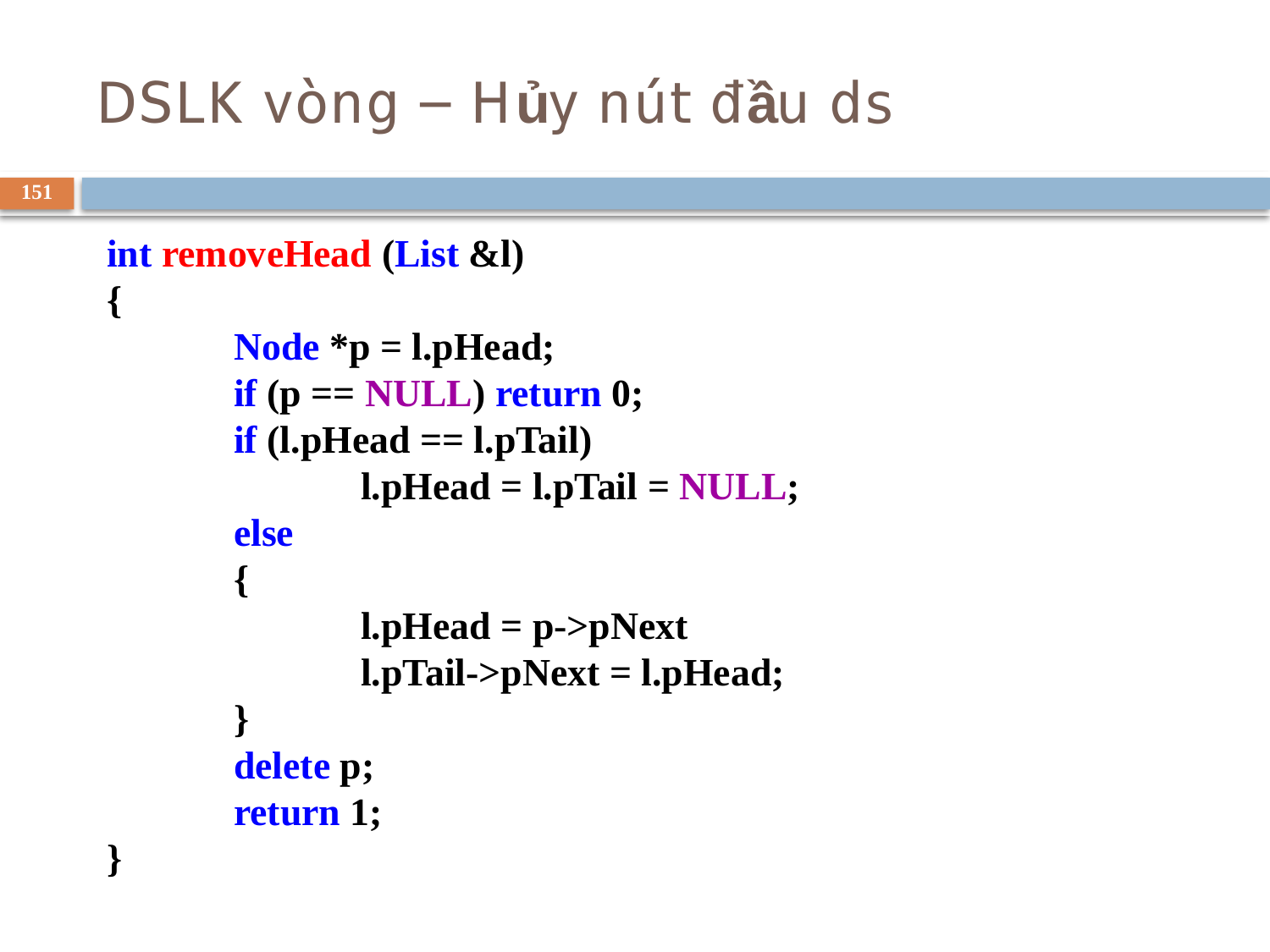

# DSLK vòng – Hủy nút đầu ds
151
int removeHead (List &l)
{
	Node *p = l.pHead;
	if (p == NULL) return 0;
	if (l.pHead == l.pTail)
	 	l.pHead = l.pTail = NULL;
	else
	{
		l.pHead = p->pNext
		l.pTail->pNext = l.pHead;
	}
	delete p;
	return 1;
}